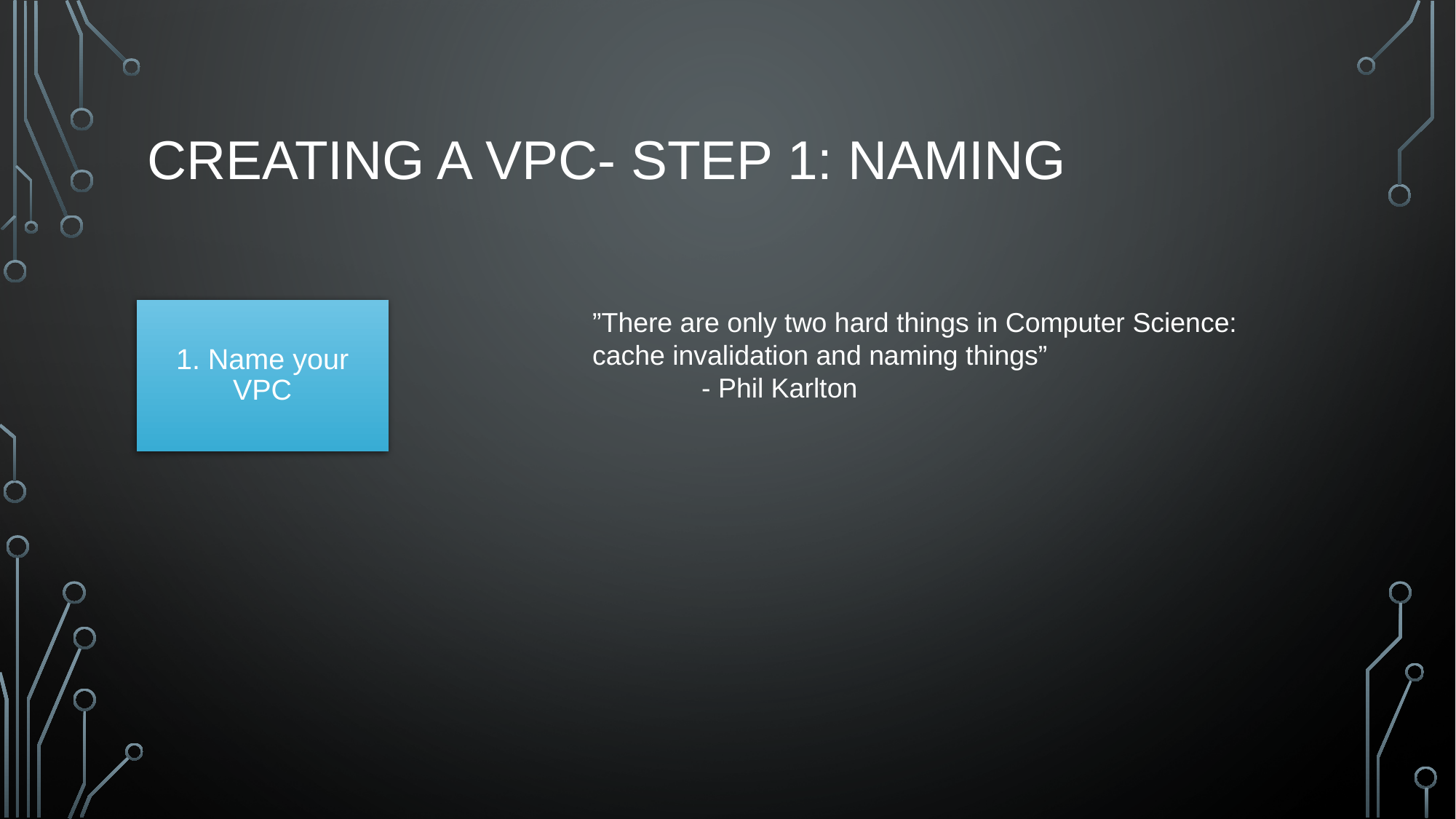

# Creating a VPC- Step 1: Naming
1. Name your VPC
”There are only two hard things in Computer Science: cache invalidation and naming things”
	- Phil Karlton